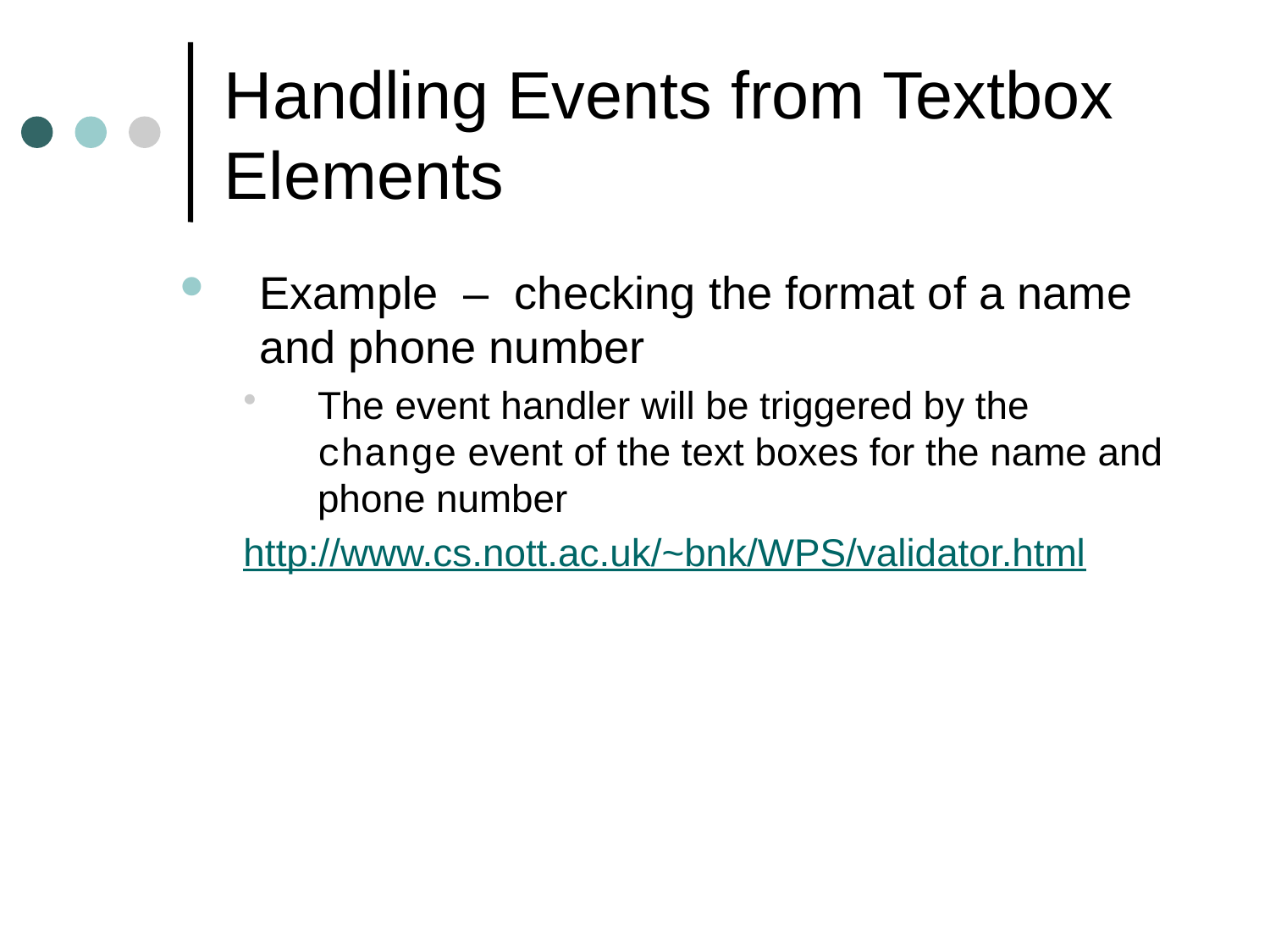

# Handling Events from Textbox Elements
Example  –  checking the format of a name and phone number
The event handler will be triggered by the change event of the text boxes for the name and phone number
http://www.cs.nott.ac.uk/~bnk/WPS/validator.html